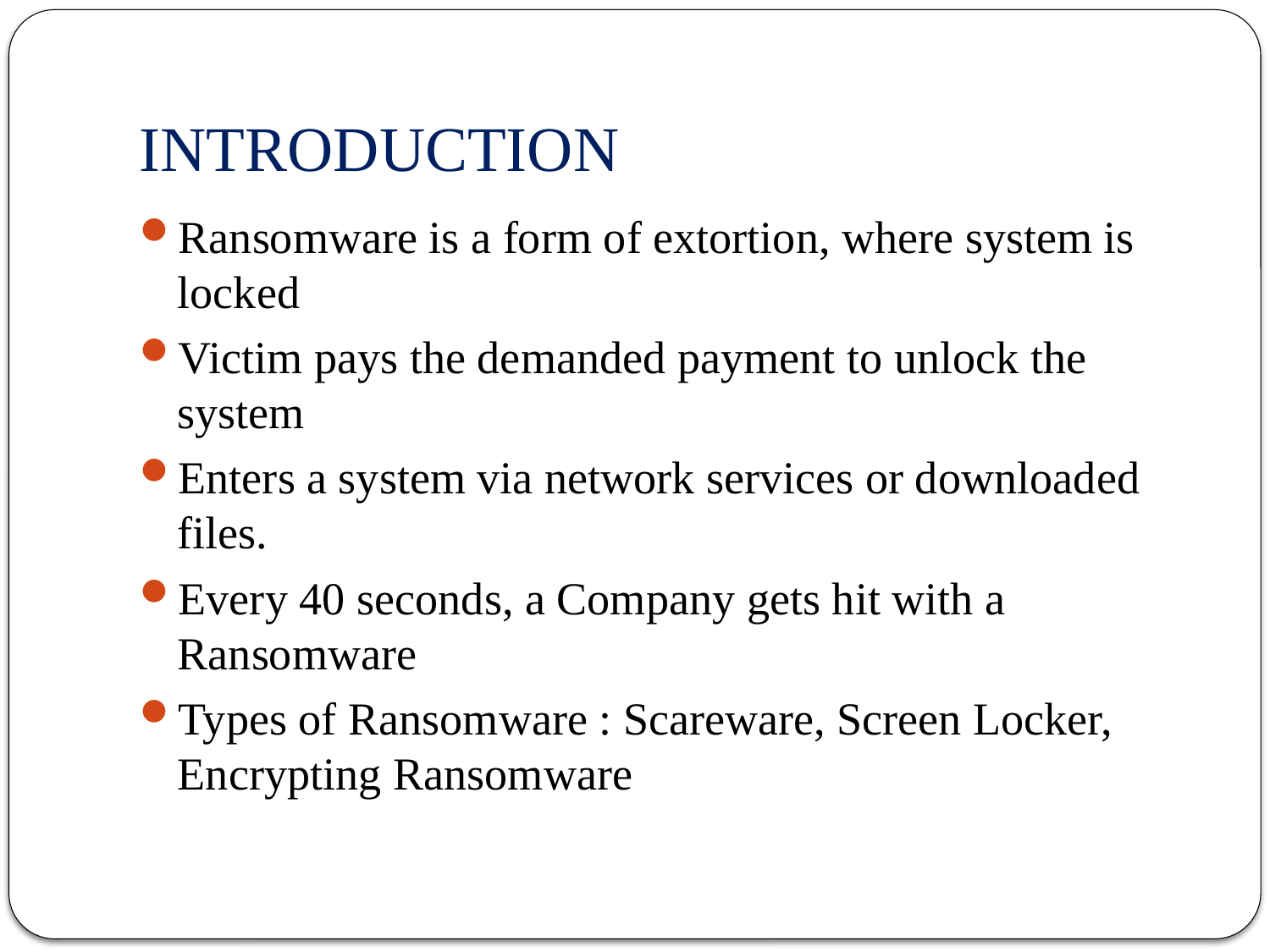

# INTRODUCTION
Ransomware is a form of extortion, where system is locked
Victim pays the demanded payment to unlock the system
Enters a system via network services or downloaded files.
Every 40 seconds, a Company gets hit with a Ransomware
Types of Ransomware : Scareware, Screen Locker, Encrypting Ransomware